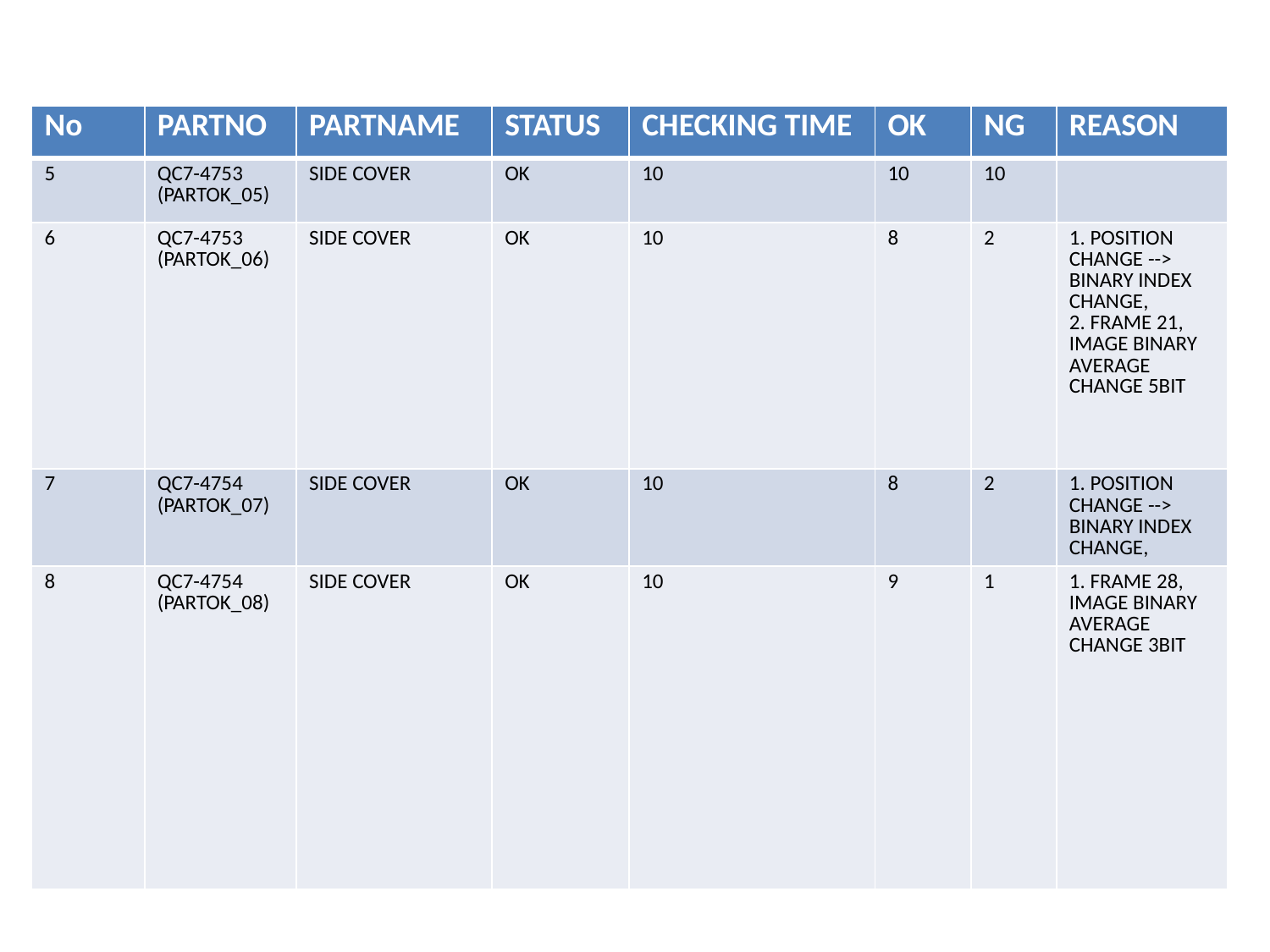

| No | PARTNO | PARTNAME | STATUS | CHECKING TIME | OK | NG | REASON |
| --- | --- | --- | --- | --- | --- | --- | --- |
| 5 | QC7-4753 (PARTOK\_05) | SIDE COVER | OK | 10 | 10 | 10 |  |
| 6 | QC7-4753 (PARTOK\_06) | SIDE COVER | OK | 10 | 8 | 2 | 1. POSITION CHANGE --> BINARY INDEX CHANGE, 2. FRAME 21, IMAGE BINARY AVERAGE CHANGE 5BIT |
| 7 | QC7-4754 (PARTOK\_07) | SIDE COVER | OK | 10 | 8 | 2 | 1. POSITION CHANGE --> BINARY INDEX CHANGE, |
| 8 | QC7-4754 (PARTOK\_08) | SIDE COVER | OK | 10 | 9 | 1 | 1. FRAME 28, IMAGE BINARY AVERAGE CHANGE 3BIT |